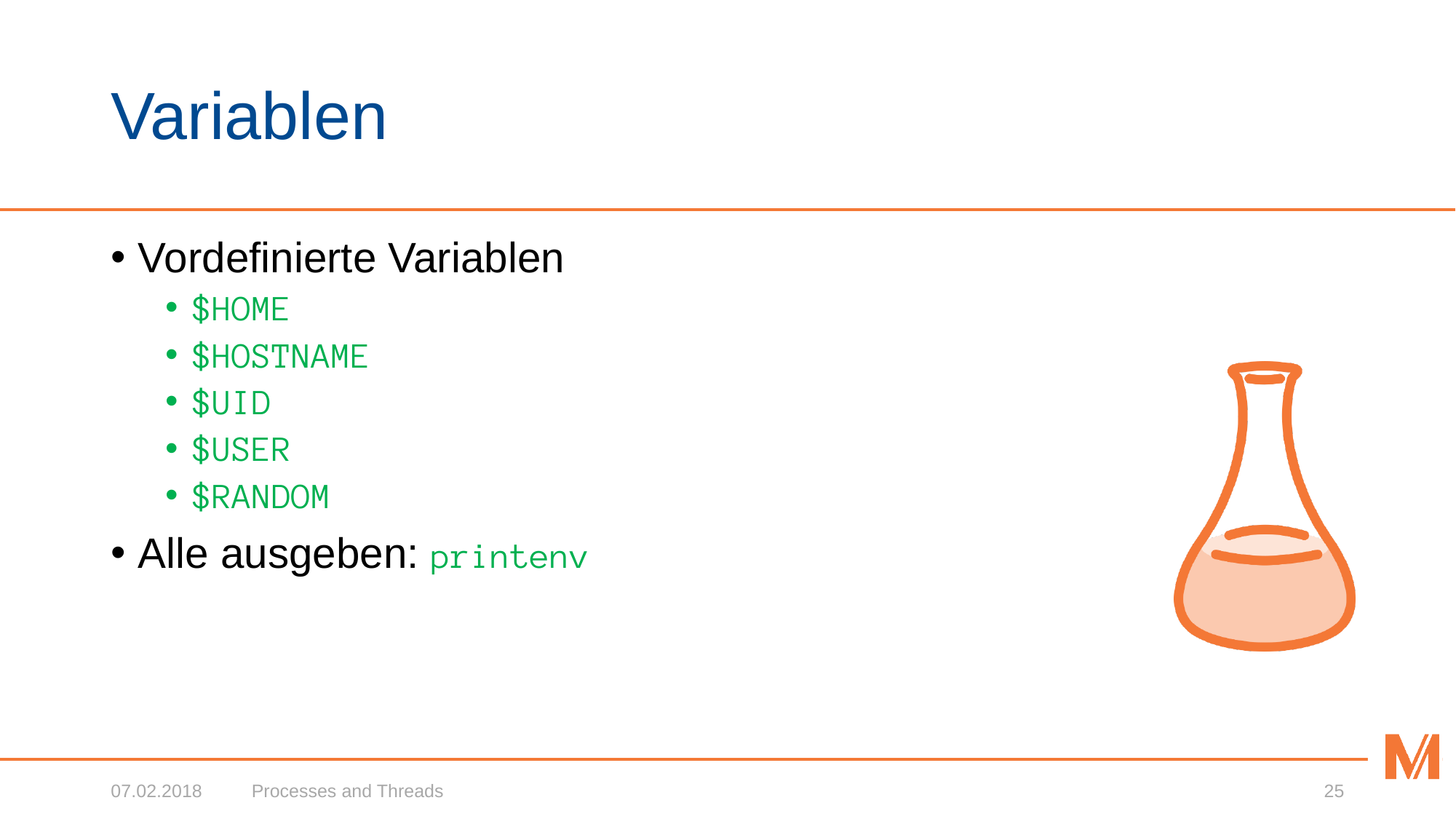

# Variablen
Vordefinierte Variablen
$HOME
$HOSTNAME
$UID
$USER
$RANDOM
Alle ausgeben: printenv
07.02.2018
Processes and Threads
25